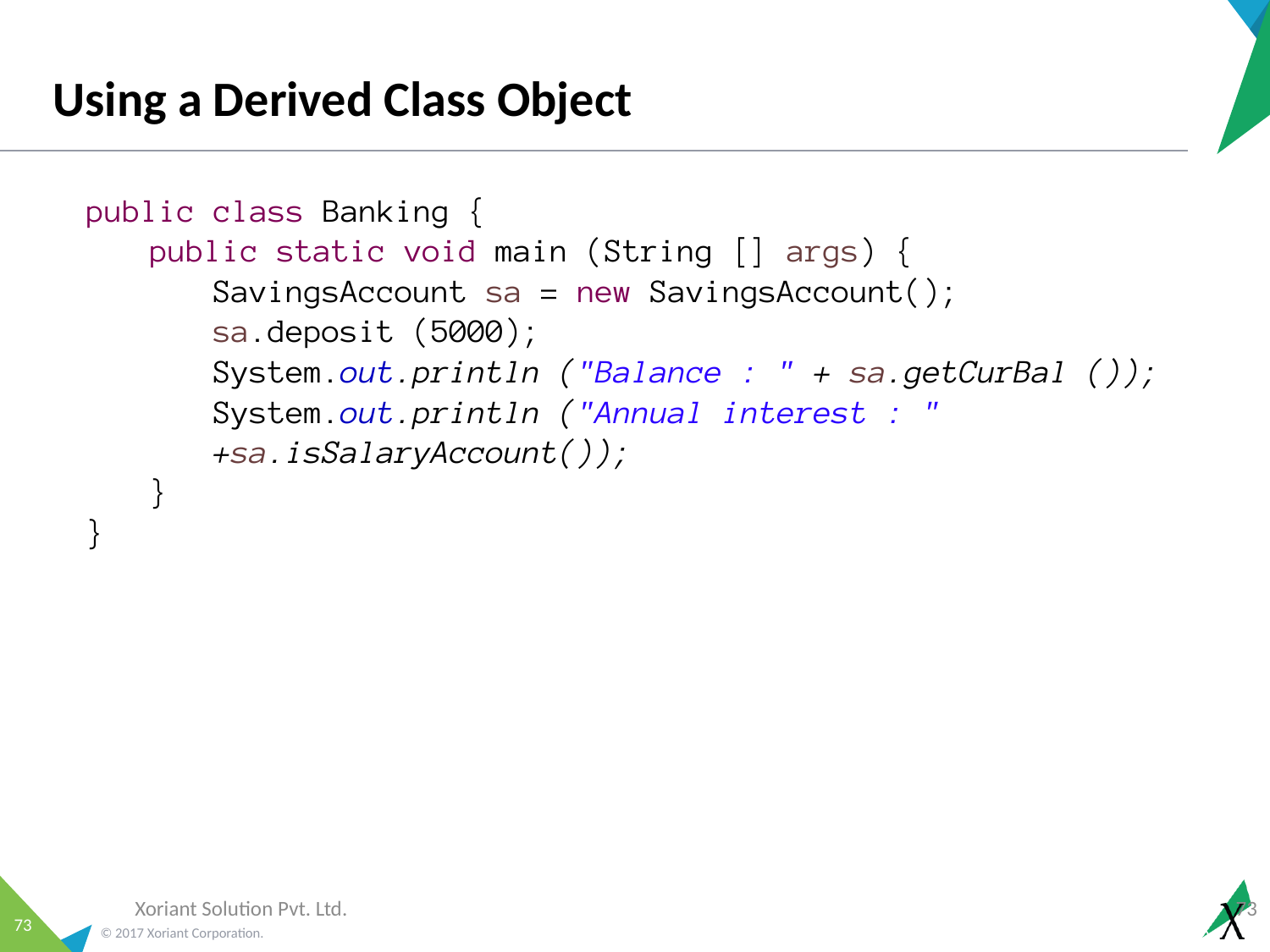

# Using a Derived Class Object
public class Banking {
public static void main (String [] args) {
SavingsAccount sa = new SavingsAccount();
sa.deposit (5000);
System.out.println ("Balance : " + sa.getCurBal ());
System.out.println ("Annual interest : " +sa.isSalaryAccount());
}
}
Xoriant Solution Pvt. Ltd.
73